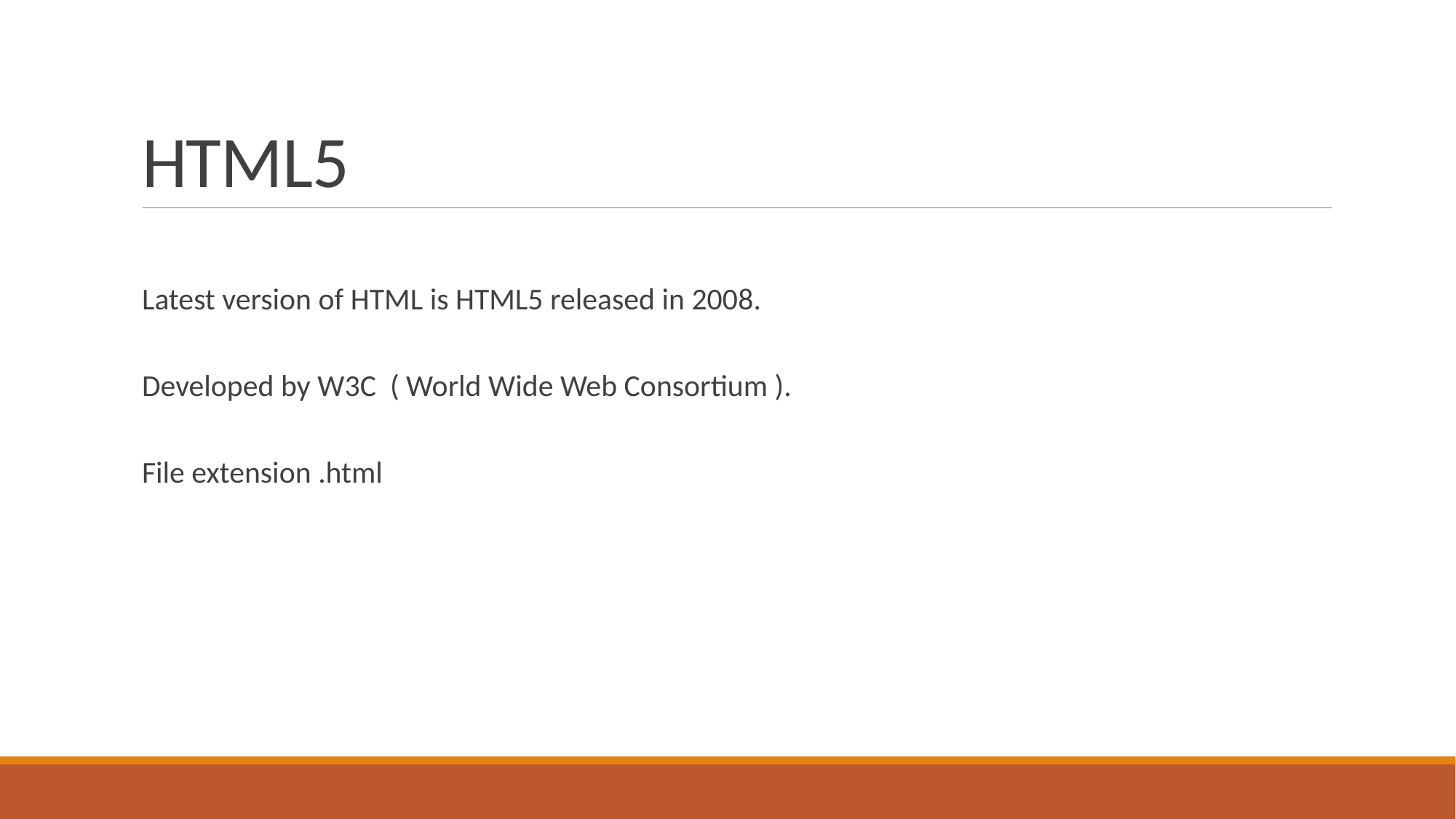

# HTML5

Latest version of HTML is HTML5 released in 2008.
Developed by W3C  ( World Wide Web Consortium ).
File extension .html